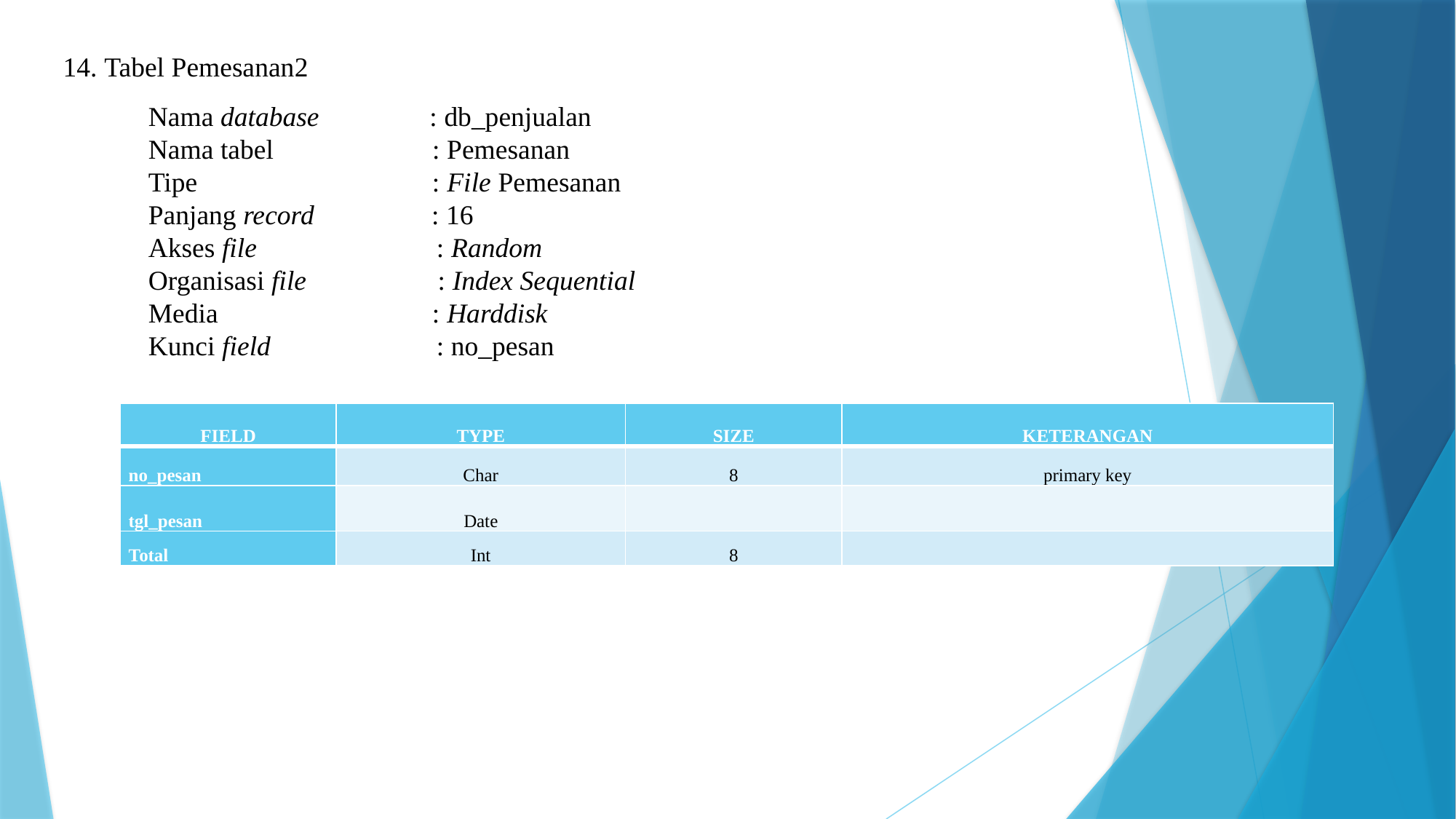

14. Tabel Pemesanan2
Nama database                : db_penjualan
Nama tabel                       : Pemesanan
Tipe                                  : File Pemesanan
Panjang record                 : 16
Akses file                          : Random
Organisasi file                   : Index Sequential
Media                               : Harddisk
Kunci field                        : no_pesan
| FIELD | TYPE | SIZE | KETERANGAN |
| --- | --- | --- | --- |
| no\_pesan | Char | 8 | primary key |
| tgl\_pesan | Date |  |  |
| Total | Int | 8 |  |